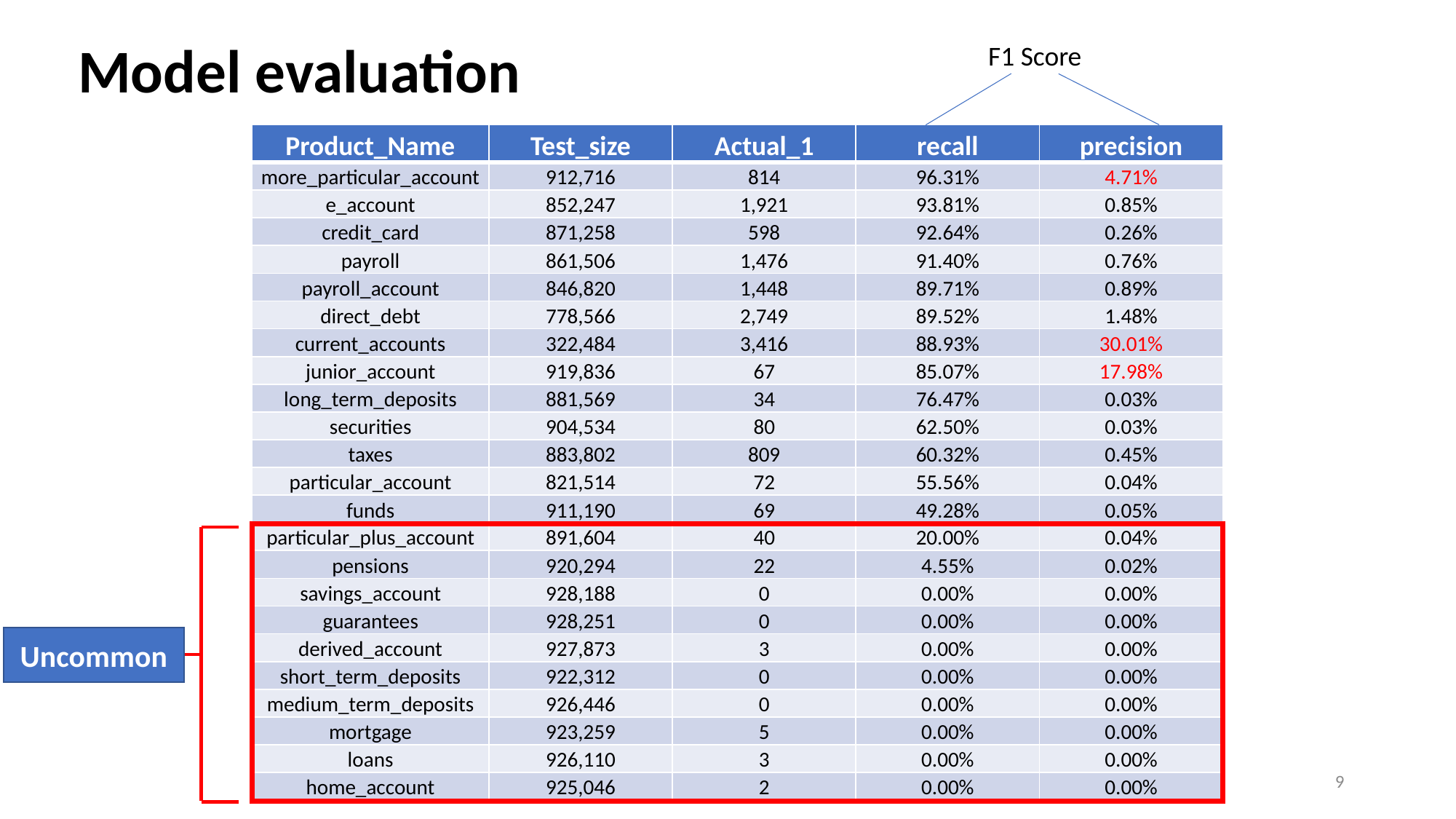

Model evaluation
F1 Score
| Product\_Name | Test\_size | Actual\_1 | recall | precision |
| --- | --- | --- | --- | --- |
| more\_particular\_account | 912,716 | 814 | 96.31% | 4.71% |
| e\_account | 852,247 | 1,921 | 93.81% | 0.85% |
| credit\_card | 871,258 | 598 | 92.64% | 0.26% |
| payroll | 861,506 | 1,476 | 91.40% | 0.76% |
| payroll\_account | 846,820 | 1,448 | 89.71% | 0.89% |
| direct\_debt | 778,566 | 2,749 | 89.52% | 1.48% |
| current\_accounts | 322,484 | 3,416 | 88.93% | 30.01% |
| junior\_account | 919,836 | 67 | 85.07% | 17.98% |
| long\_term\_deposits | 881,569 | 34 | 76.47% | 0.03% |
| securities | 904,534 | 80 | 62.50% | 0.03% |
| taxes | 883,802 | 809 | 60.32% | 0.45% |
| particular\_account | 821,514 | 72 | 55.56% | 0.04% |
| funds | 911,190 | 69 | 49.28% | 0.05% |
| particular\_plus\_account | 891,604 | 40 | 20.00% | 0.04% |
| pensions | 920,294 | 22 | 4.55% | 0.02% |
| savings\_account | 928,188 | 0 | 0.00% | 0.00% |
| guarantees | 928,251 | 0 | 0.00% | 0.00% |
| derived\_account | 927,873 | 3 | 0.00% | 0.00% |
| short\_term\_deposits | 922,312 | 0 | 0.00% | 0.00% |
| medium\_term\_deposits | 926,446 | 0 | 0.00% | 0.00% |
| mortgage | 923,259 | 5 | 0.00% | 0.00% |
| loans | 926,110 | 3 | 0.00% | 0.00% |
| home\_account | 925,046 | 2 | 0.00% | 0.00% |

Uncommon
9